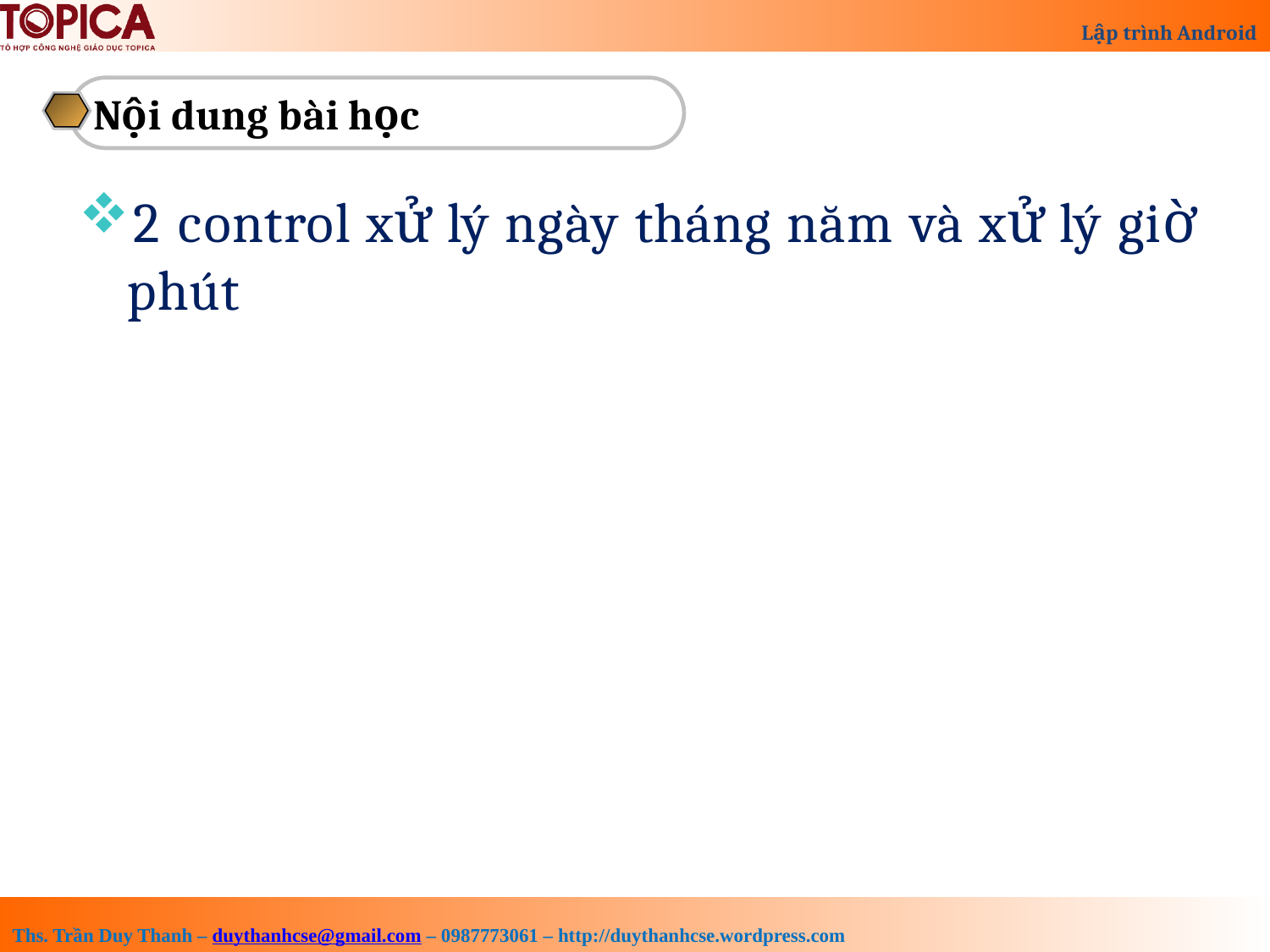

Nội dung bài học

2 control xử lý ngày tháng năm và xử lý giờ phút